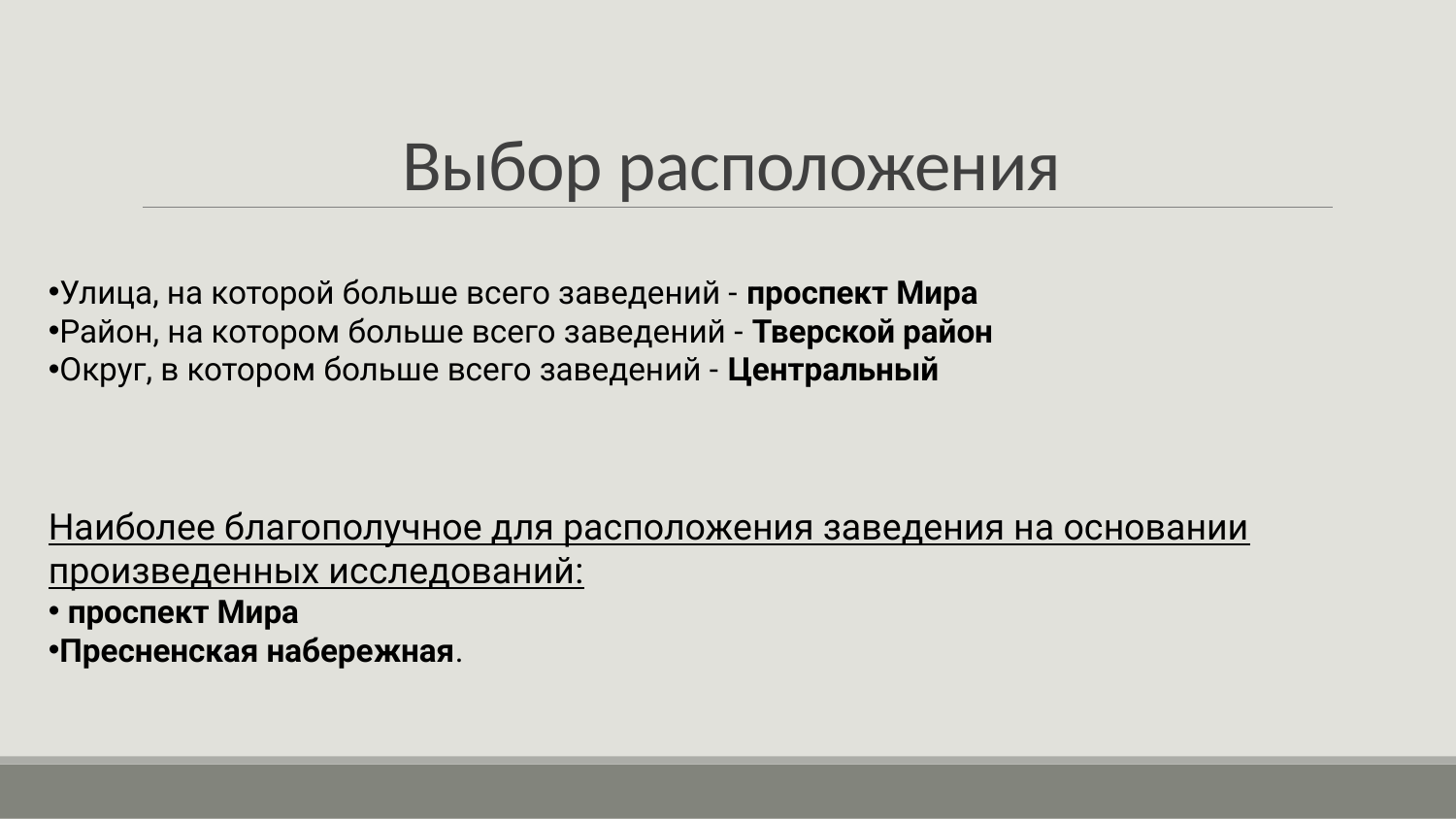

# Выбор расположения
Улица, на которой больше всего заведений - проспект Мира
Район, на котором больше всего заведений - Тверской район
Округ, в котором больше всего заведений - Центральный

Наиболее благополучное для расположения заведения на основании произведенных исследований:
 проспект Мира
Пресненская набережная.